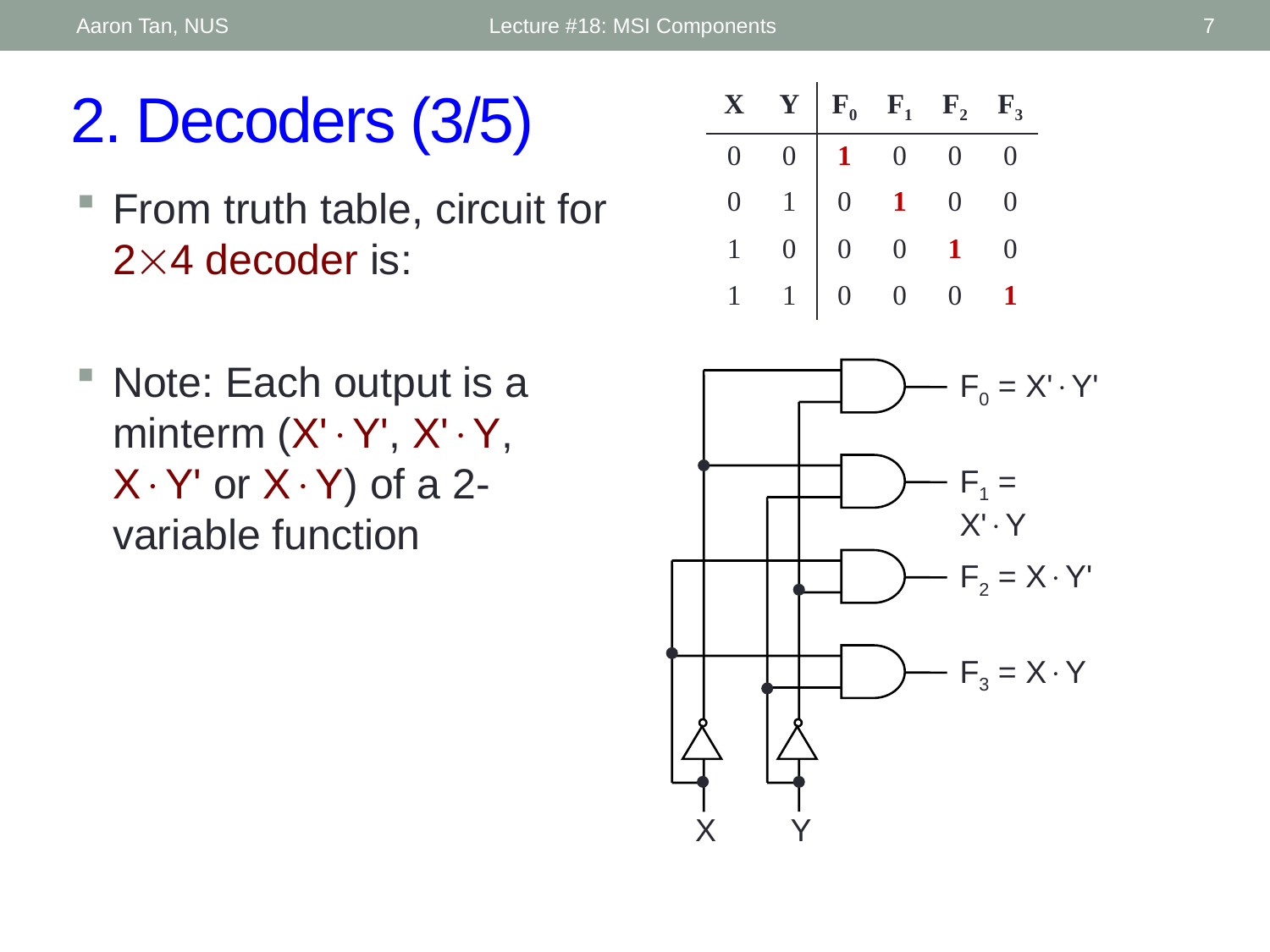

Aaron Tan, NUS
Lecture #18: MSI Components
7
# 2. Decoders (3/5)
| X | Y | F0 | F1 | F2 | F3 |
| --- | --- | --- | --- | --- | --- |
| 0 | 0 | 1 | 0 | 0 | 0 |
| 0 | 1 | 0 | 1 | 0 | 0 |
| 1 | 0 | 0 | 0 | 1 | 0 |
| 1 | 1 | 0 | 0 | 0 | 1 |
From truth table, circuit for 2×4 decoder is:
Note: Each output is a minterm (X'⋅Y', X'⋅Y, X⋅Y' or X⋅Y) of a 2-variable function

F0 = X'⋅Y'

F1 = X'⋅Y

F2 = X⋅Y'

F3 = X⋅Y

X
Y